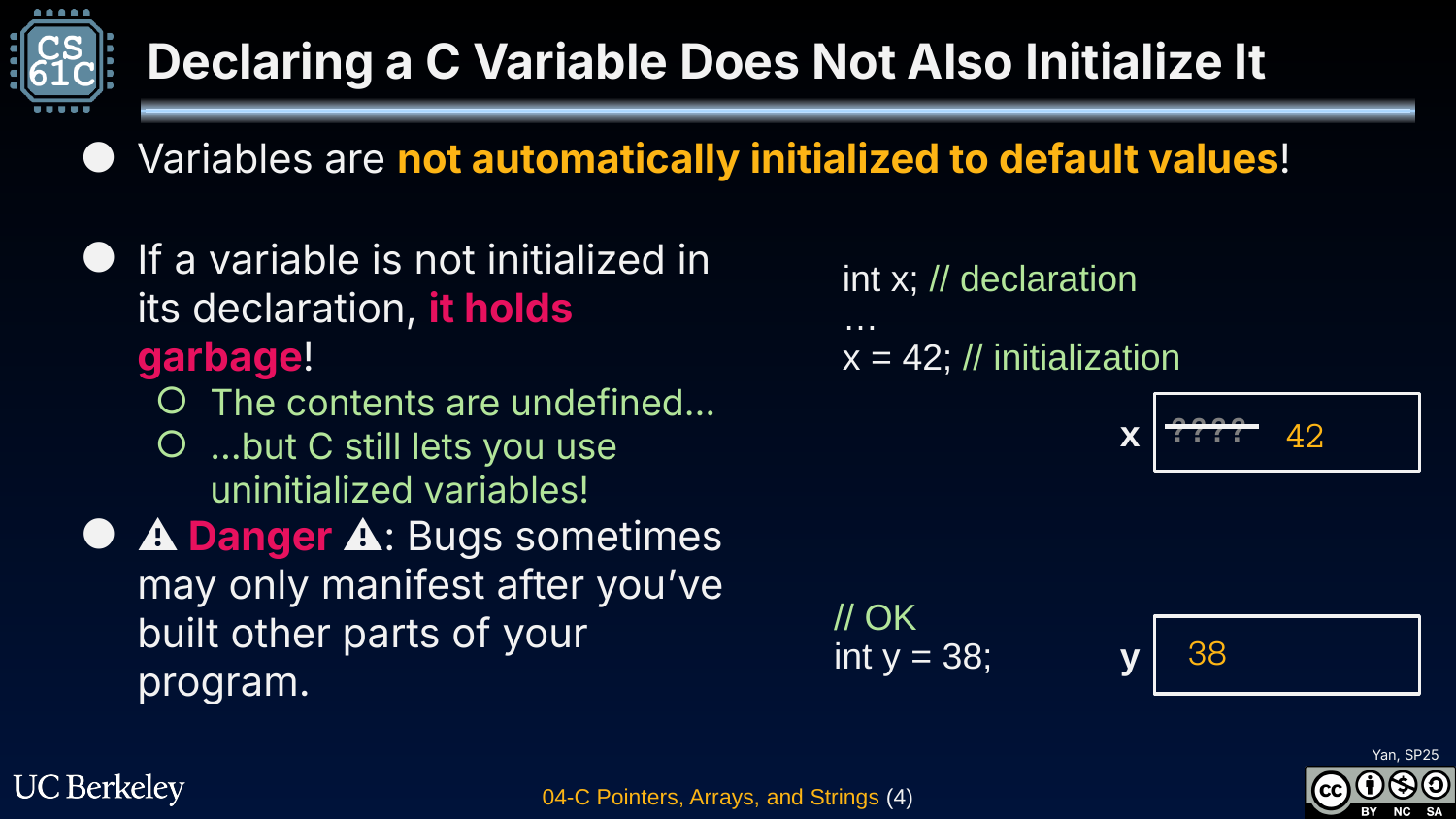

# Declaring a C Variable Does Not Also Initialize It
Variables are not automatically initialized to default values!
If a variable is not initialized in its declaration, it holds garbage!
The contents are undefined…
…but C still lets you use uninitialized variables!
⚠️ Danger ⚠️: Bugs sometimes may only manifest after you’ve built other parts of your program.
int x; // declaration
…
x = 42; // initialization
????
x
42
// OK
int y = 38;
 38
y